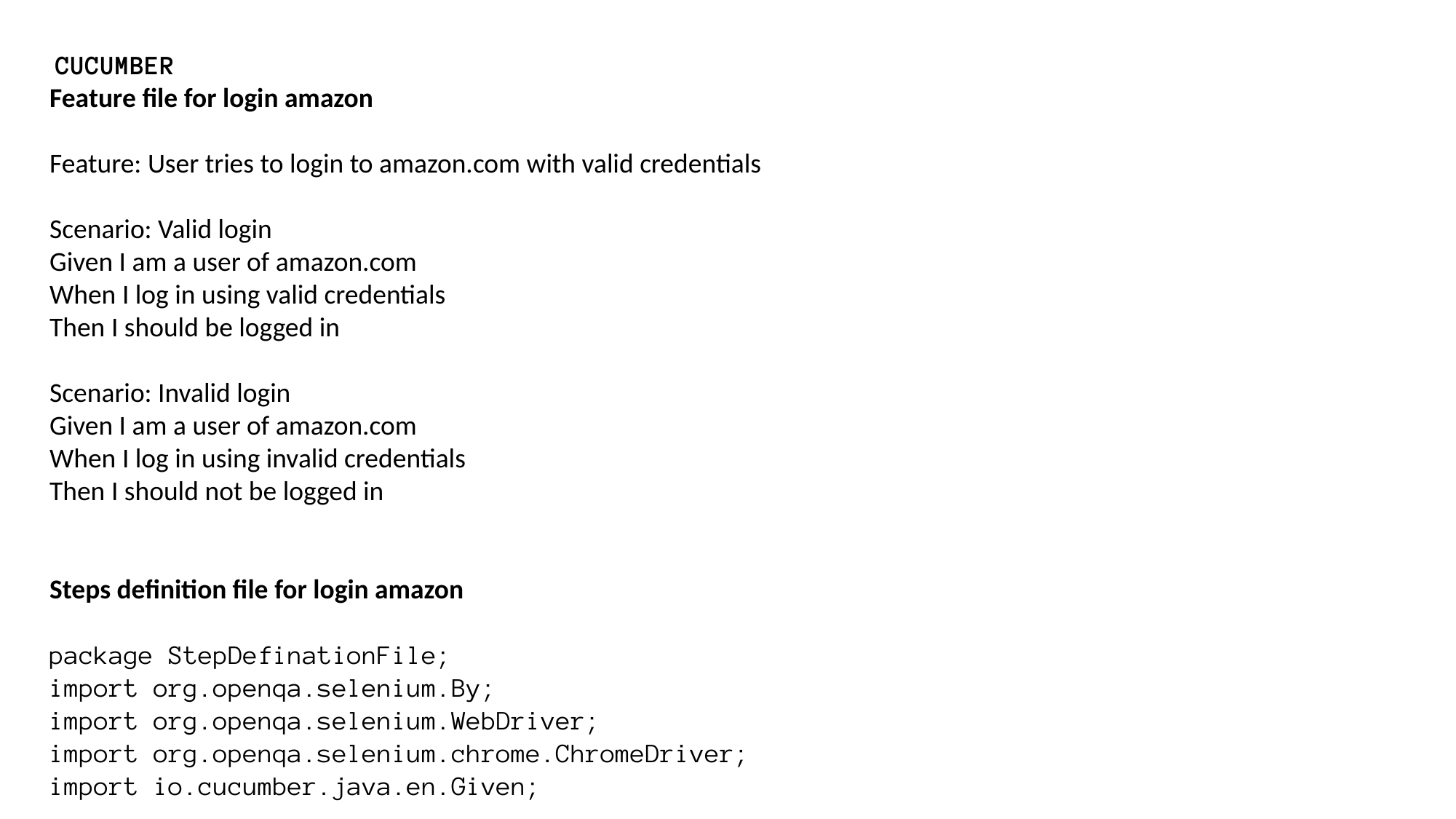

CUCUMBER
Feature file for login amazon

Feature: User tries to login to amazon.com with valid credentials

Scenario: Valid login
Given I am a user of amazon.com
When I log in using valid credentials
Then I should be logged in

Scenario: Invalid login
Given I am a user of amazon.com
When I log in using invalid credentials
Then I should not be logged in

Steps definition file for login amazon

package StepDefinationFile;
import org.openqa.selenium.By;
import org.openqa.selenium.WebDriver;
import org.openqa.selenium.chrome.ChromeDriver;
import io.cucumber.java.en.Given;